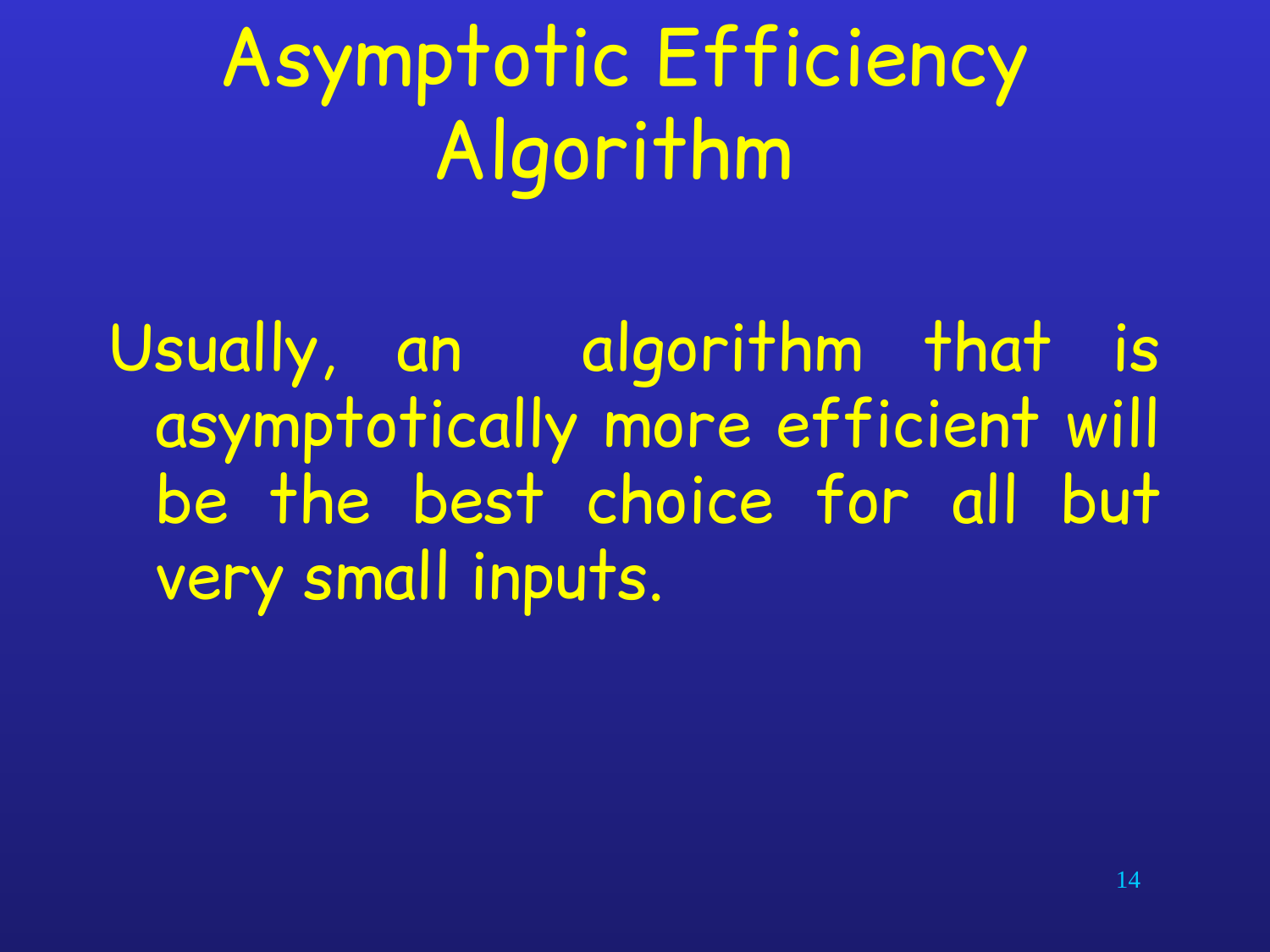

# Asymptotic Efficiency Algorithm

Usually, an  algorithm that is asymptotically more efficient will be the best choice for all but very small inputs.
14